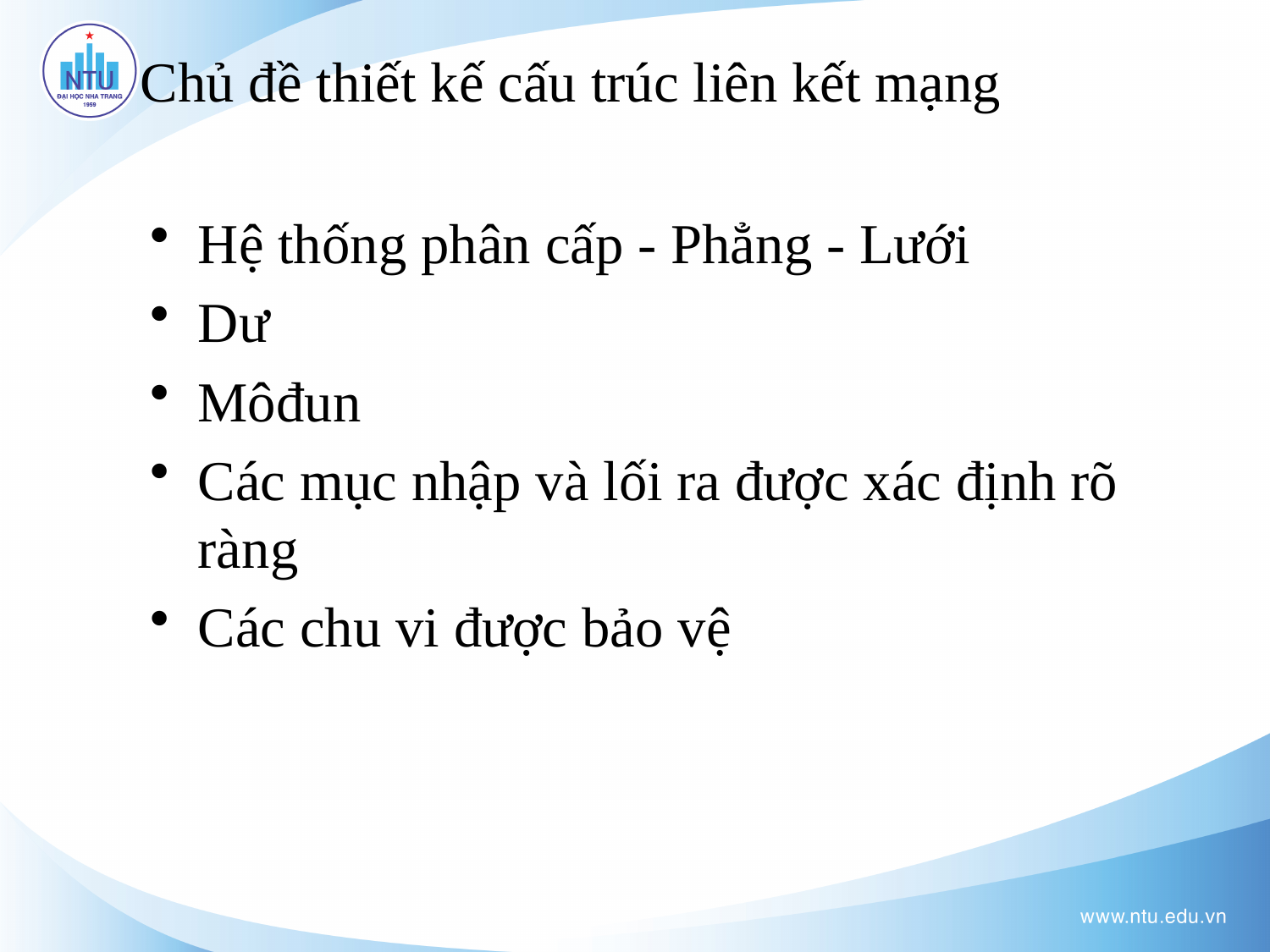

# Chủ đề thiết kế cấu trúc liên kết mạng
Hệ thống phân cấp - Phẳng - Lưới
Dư
Môđun
Các mục nhập và lối ra được xác định rõ ràng
Các chu vi được bảo vệ